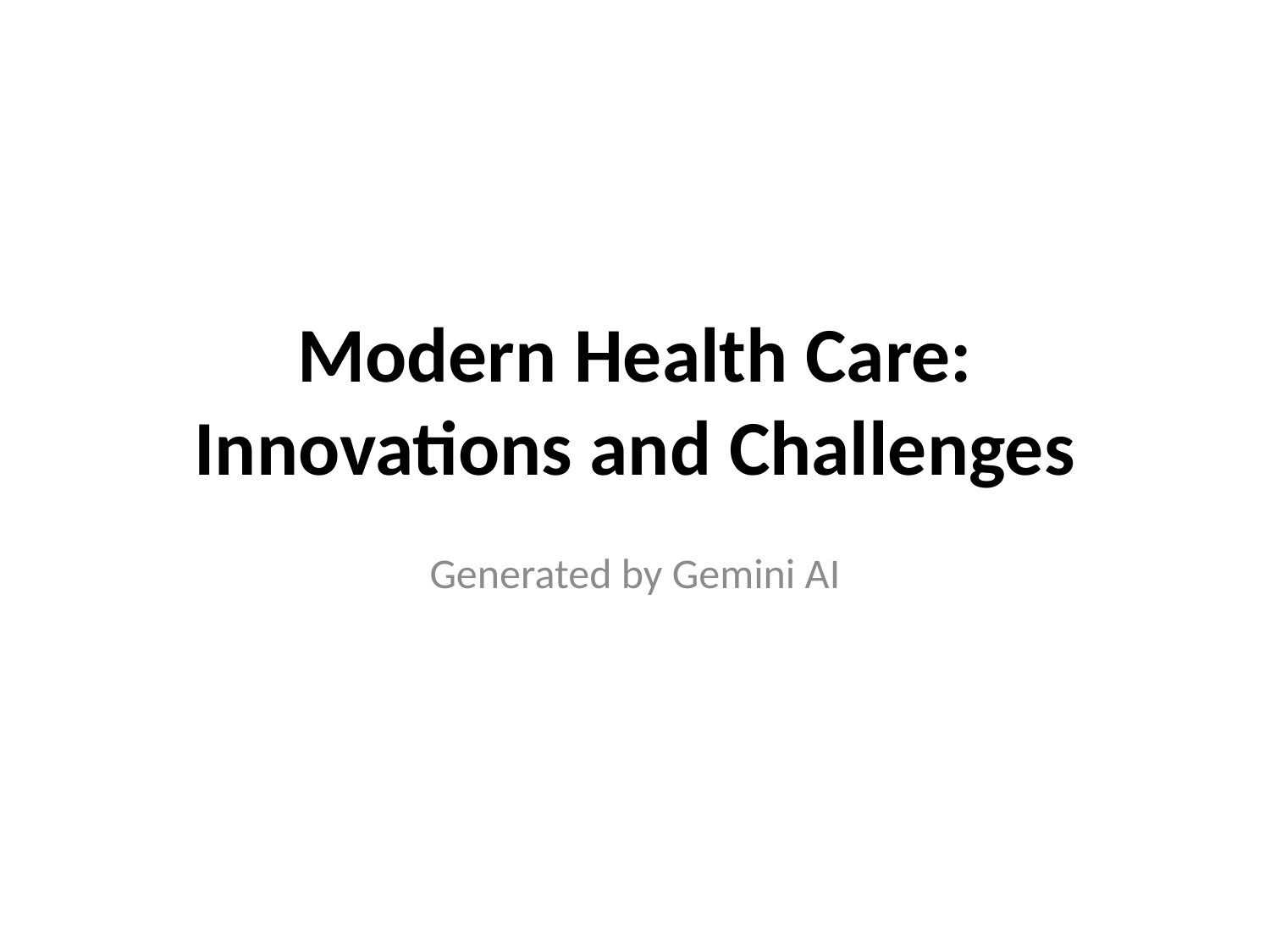

# Modern Health Care: Innovations and Challenges
Generated by Gemini AI